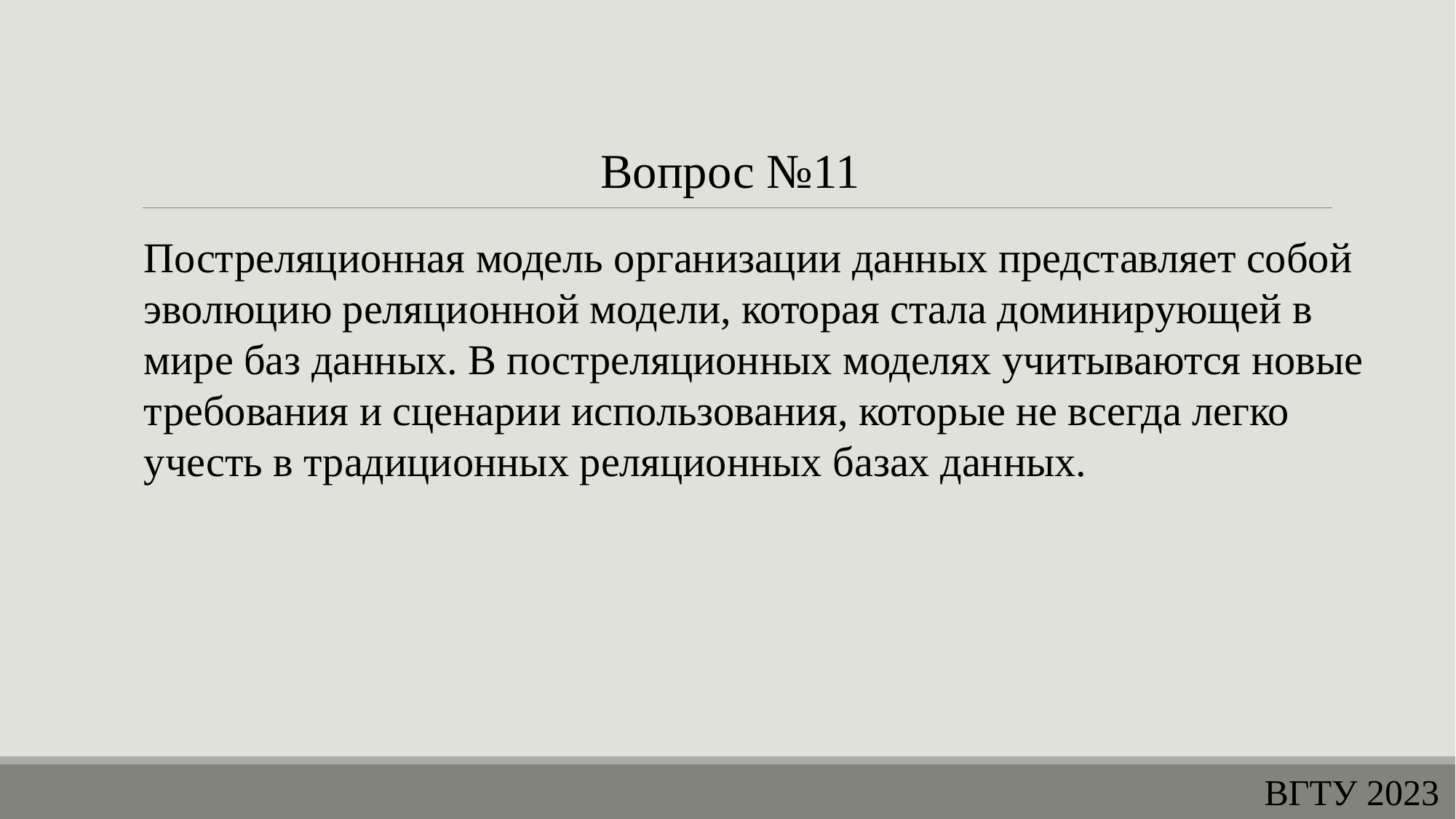

Вопрос №11
Постреляционная модель организации данных представляет собой эволюцию реляционной модели, которая стала доминирующей в мире баз данных. В постреляционных моделях учитываются новые требования и сценарии использования, которые не всегда легко учесть в традиционных реляционных базах данных.

ВГТУ 2023